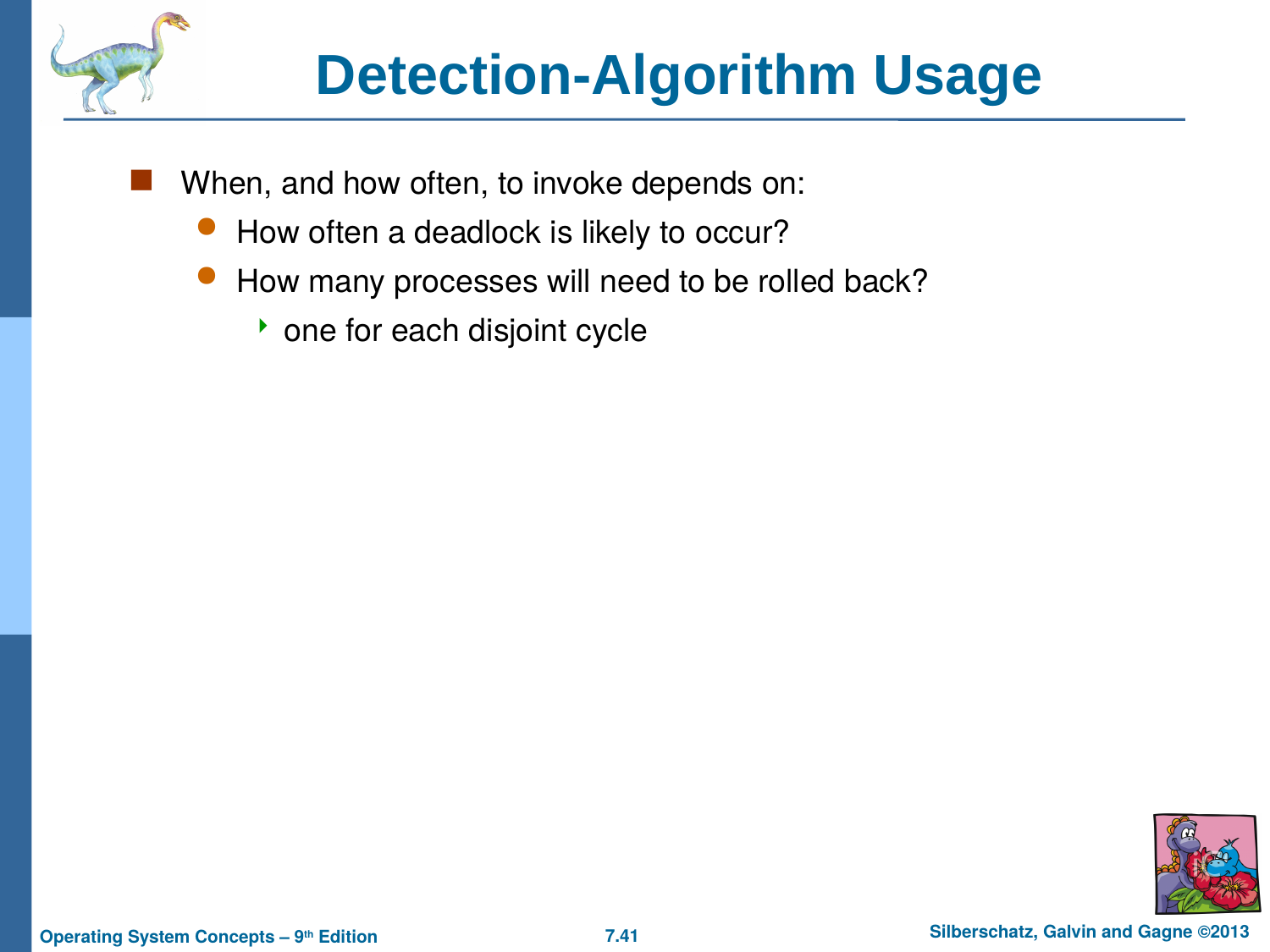

# Detection-Algorithm Usage
When, and how often, to invoke depends on:
How often a deadlock is likely to occur?
How many processes will need to be rolled back?
one for each disjoint cycle